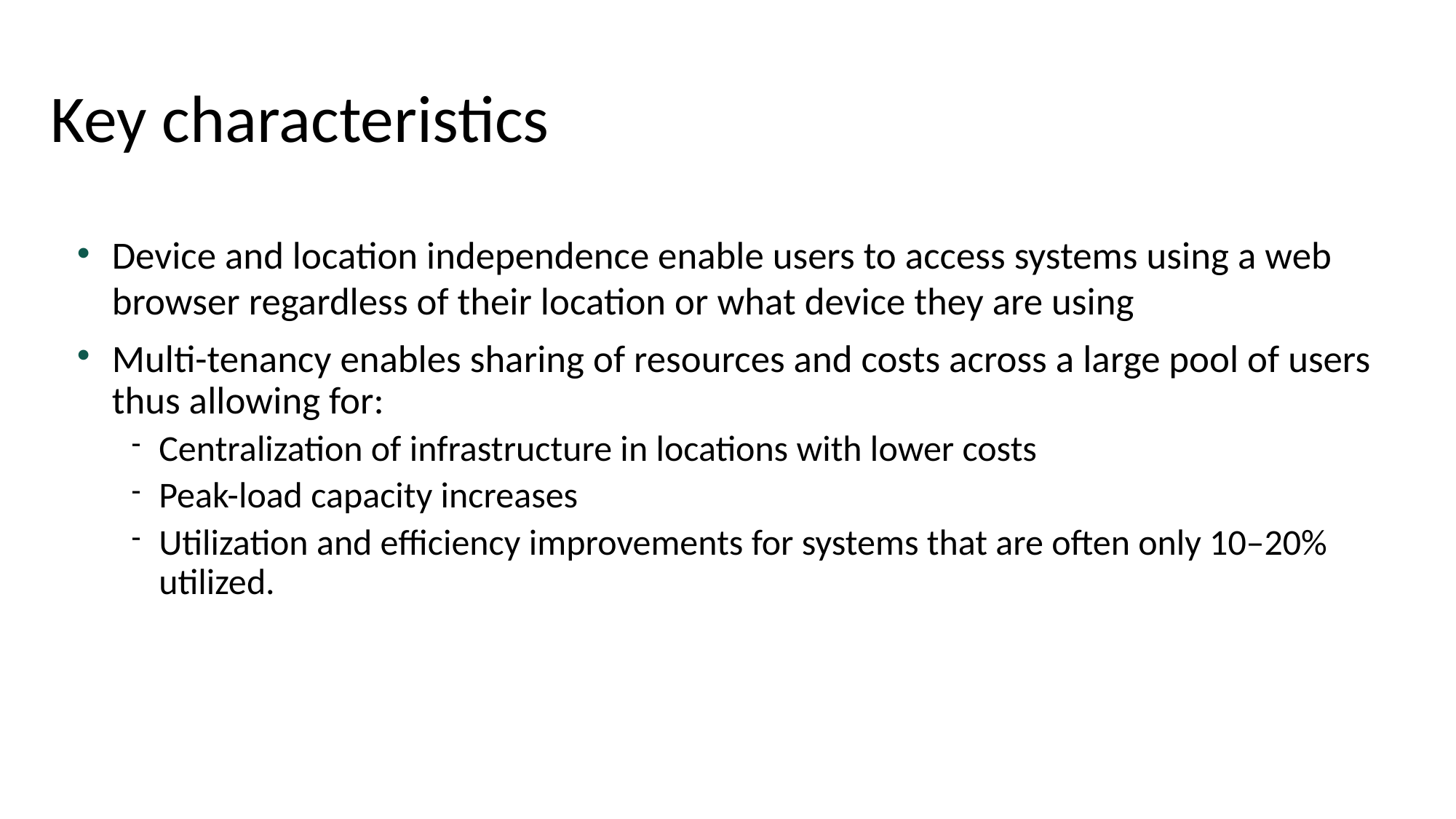

Key characteristics
Device and location independence enable users to access systems using a web browser regardless of their location or what device they are using
Multi-tenancy enables sharing of resources and costs across a large pool of users thus allowing for:
Centralization of infrastructure in locations with lower costs
Peak-load capacity increases
Utilization and efficiency improvements for systems that are often only 10–20% utilized.